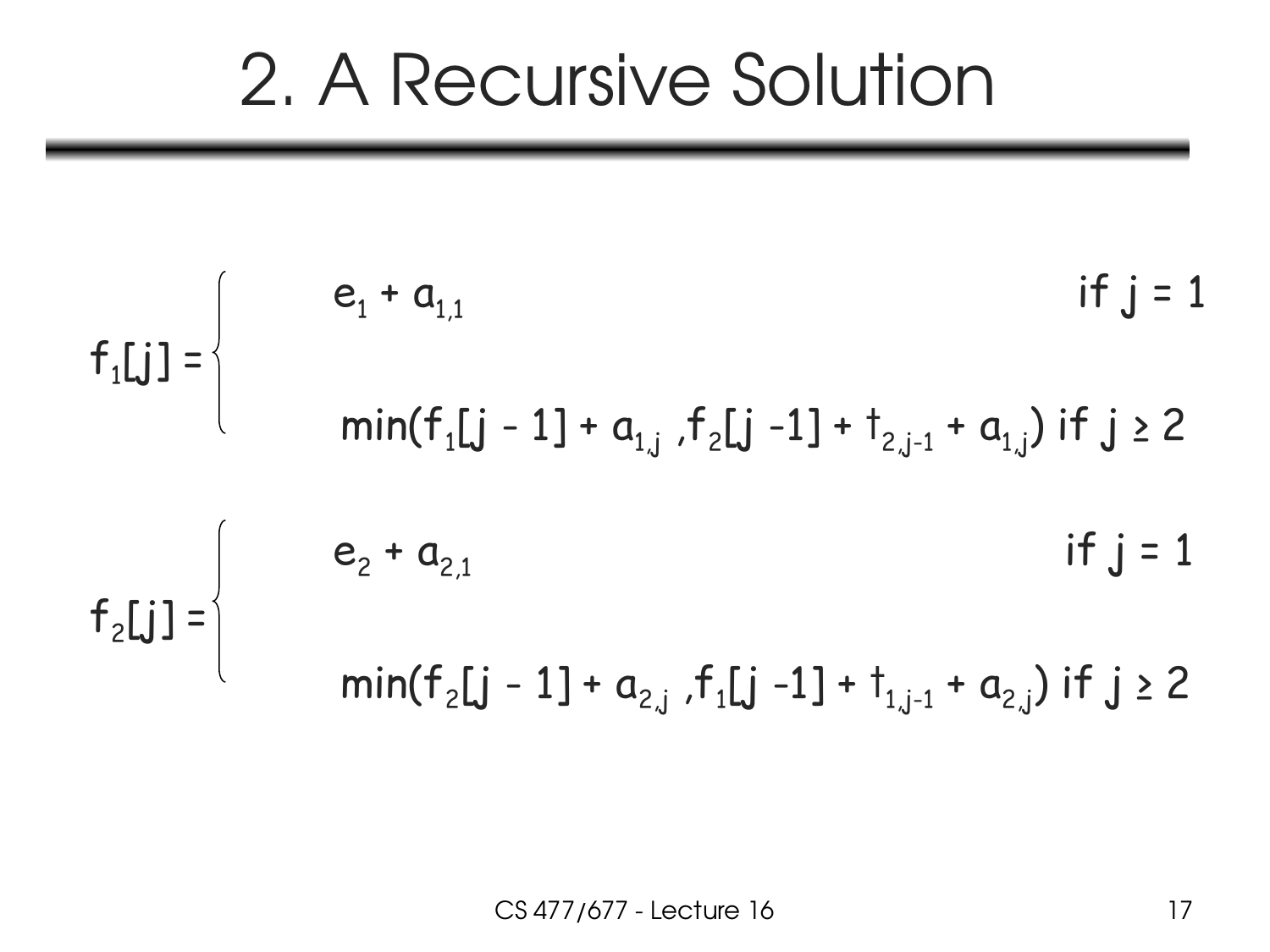

# 2. A Recursive Solution
		       e1 + a1,1 					     if j = 1
 f1[j] =
		       min(f1[j - 1] + a1,j ,f2[j -1] + t2,j-1 + a1,j) if j ≥ 2

		       e2 + a2,1 					    if j = 1
 f2[j] =
		       min(f2[j - 1] + a2,j ,f1[j -1] + t1,j-1 + a2,j) if j ≥ 2

CS 477/677 - Lecture 16
17